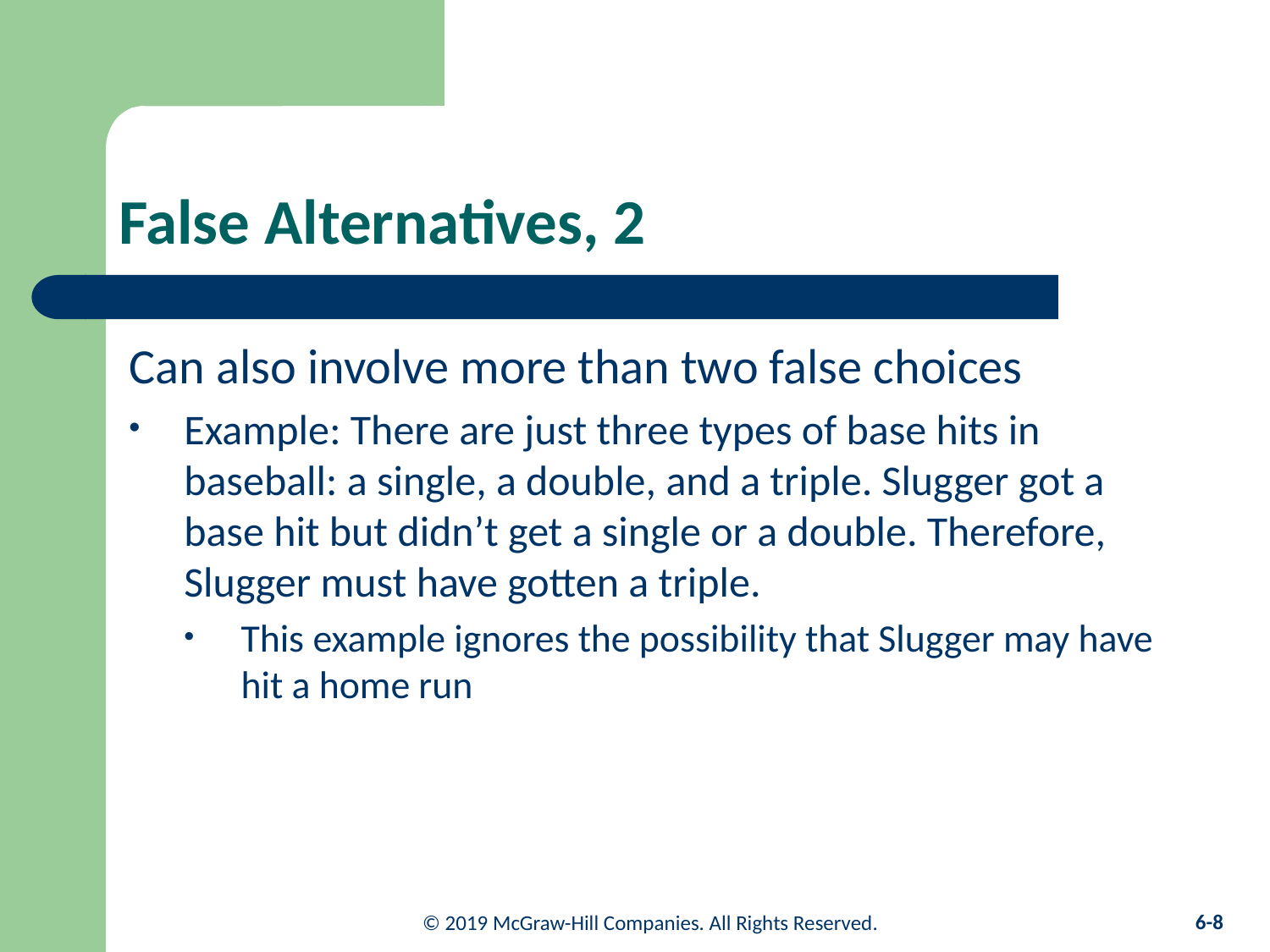

# False Alternatives, 2
Can also involve more than two false choices
Example: There are just three types of base hits in baseball: a single, a double, and a triple. Slugger got a base hit but didn’t get a single or a double. Therefore, Slugger must have gotten a triple.
This example ignores the possibility that Slugger may have hit a home run